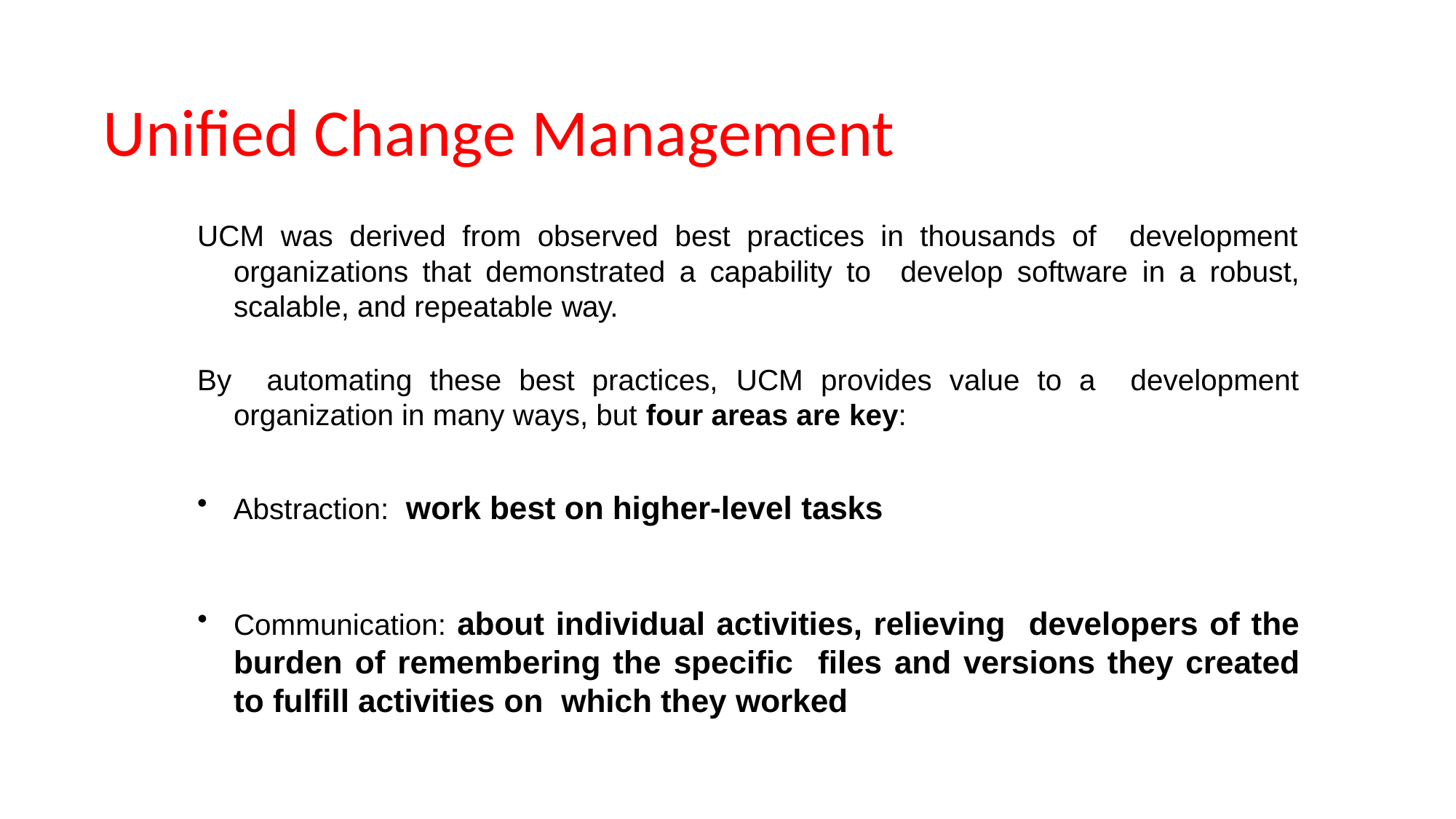

# Unified Change Management
UCM was derived from observed best practices in thousands of  development organizations that demonstrated a capability to  develop software in a robust, scalable, and repeatable way.

By  automating these best practices, UCM provides value to a  development organization in many ways, but four areas are key:

Abstraction:  work best on higher-level tasks

Communication: about individual activities, relieving  developers of the burden of remembering the specific  files and versions they created to fulfill activities on  which they worked